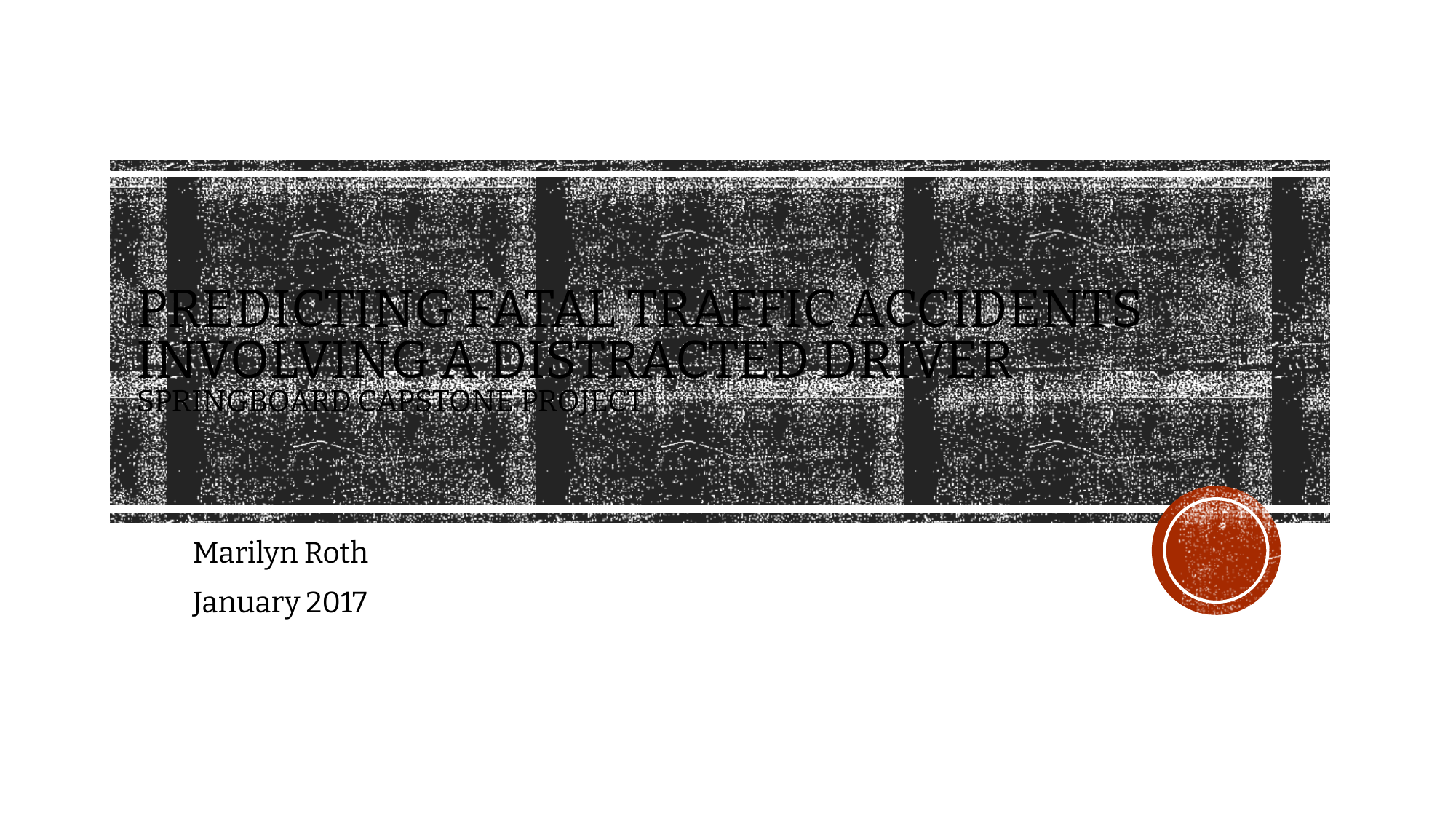

# Predicting Fatal Traffic Accidents Involving a Distracted Driver Springboard Capstone Project

Marilyn Roth
January 2017